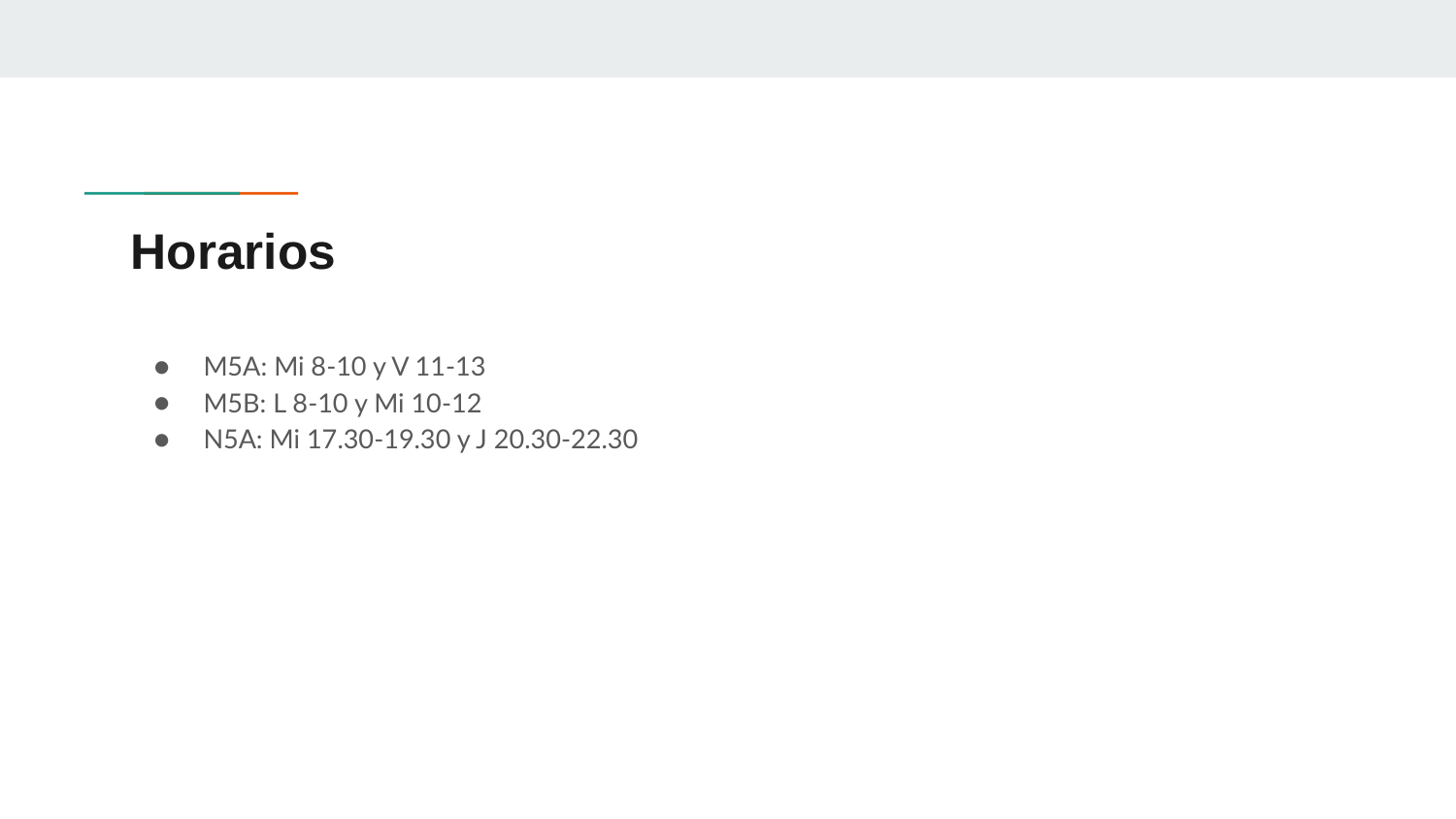

# Horarios
M5A: Mi 8-10 y V 11-13
M5B: L 8-10 y Mi 10-12
N5A: Mi 17.30-19.30 y J 20.30-22.30